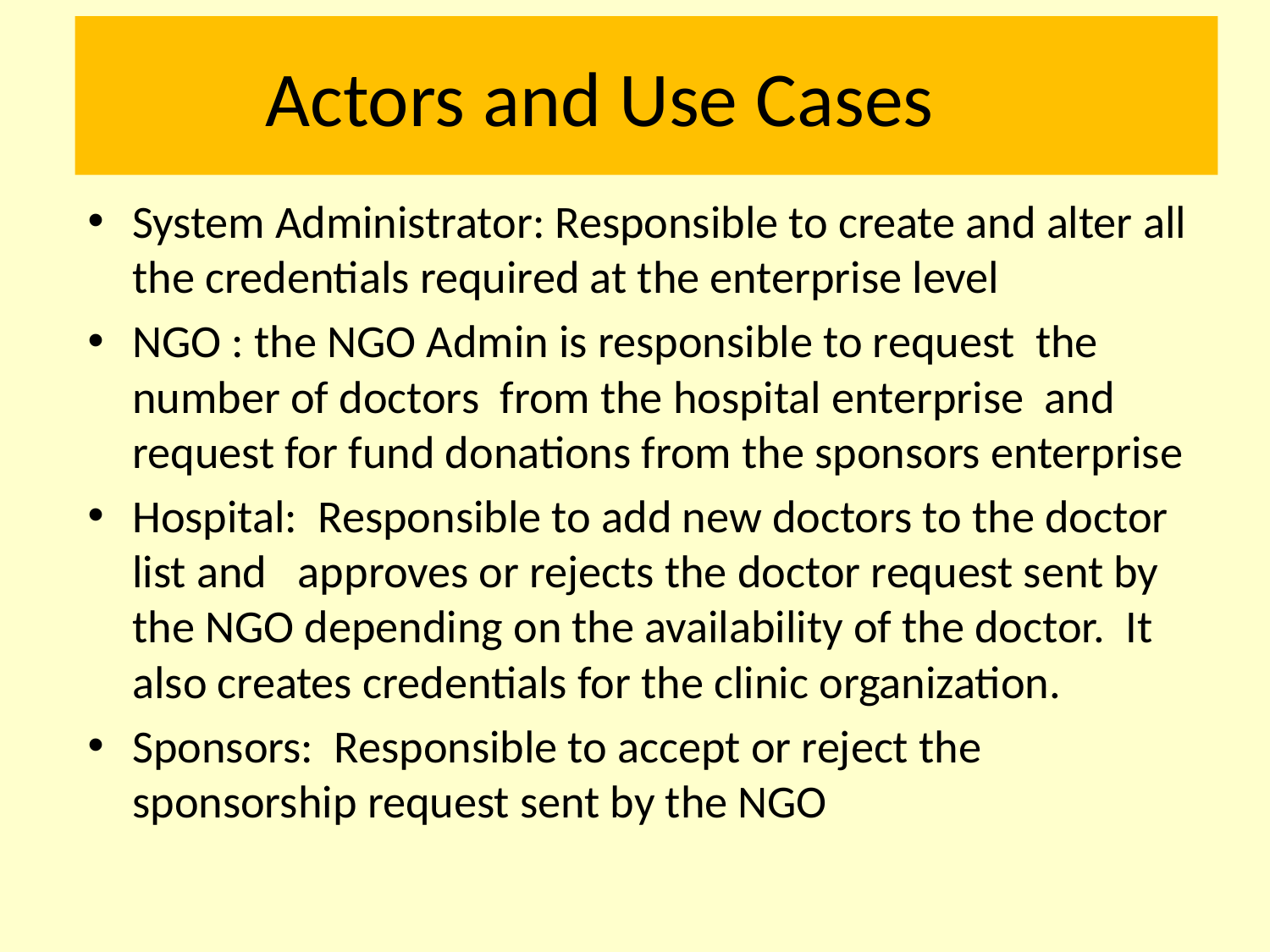

# Actors and Use Cases
System Administrator: Responsible to create and alter all the credentials required at the enterprise level
NGO : the NGO Admin is responsible to request  the number of doctors  from the hospital enterprise  and  request for fund donations from the sponsors enterprise
Hospital:  Responsible to add new doctors to the doctor list and   approves or rejects the doctor request sent by the NGO depending on the availability of the doctor.  It also creates credentials for the clinic organization.
Sponsors:  Responsible to accept or reject the sponsorship request sent by the NGO